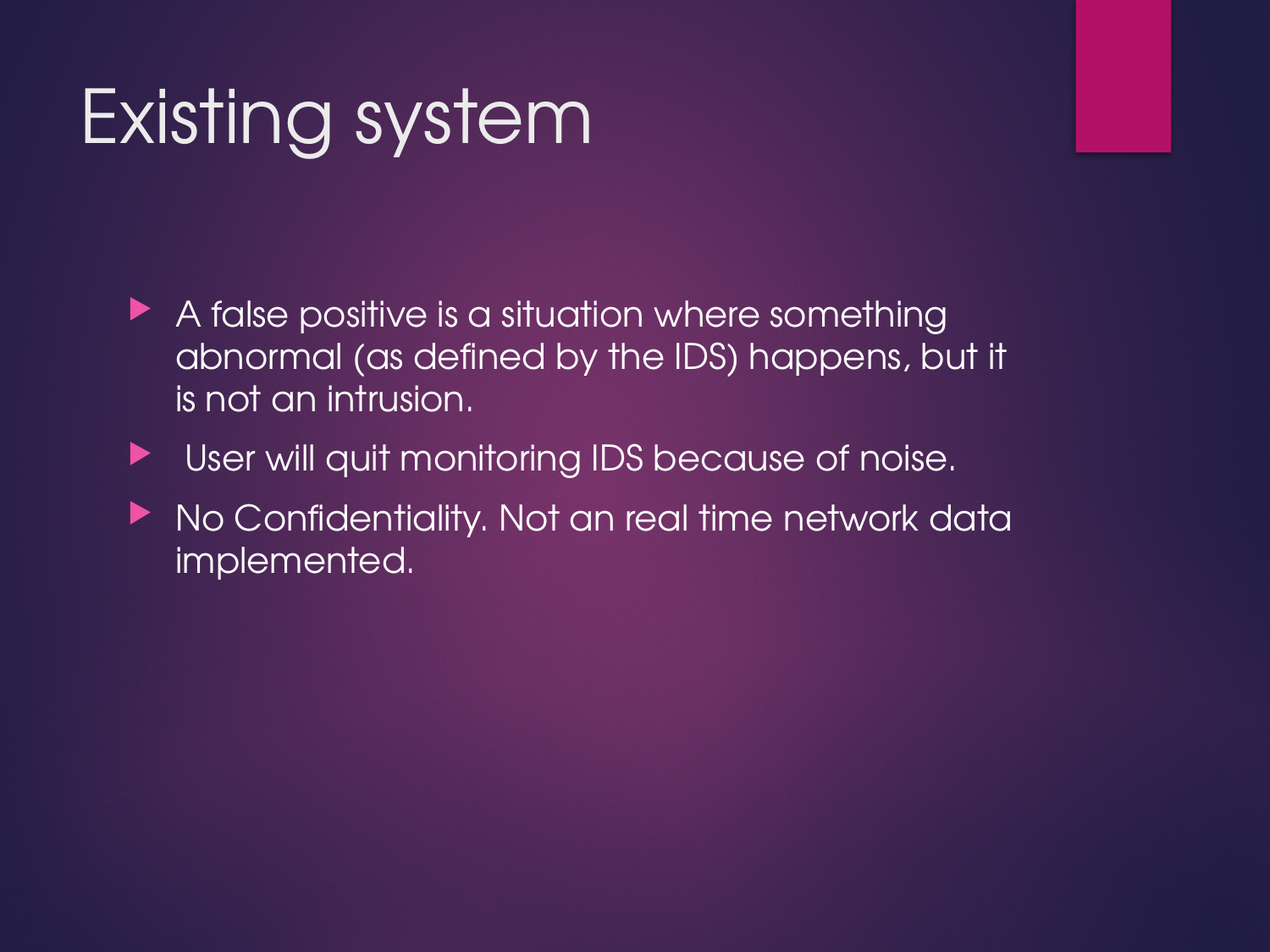

# Existing system
A false positive is a situation where something abnormal (as defined by the IDS) happens, but it is not an intrusion.
 User will quit monitoring IDS because of noise.
No Confidentiality. Not an real time network data implemented.